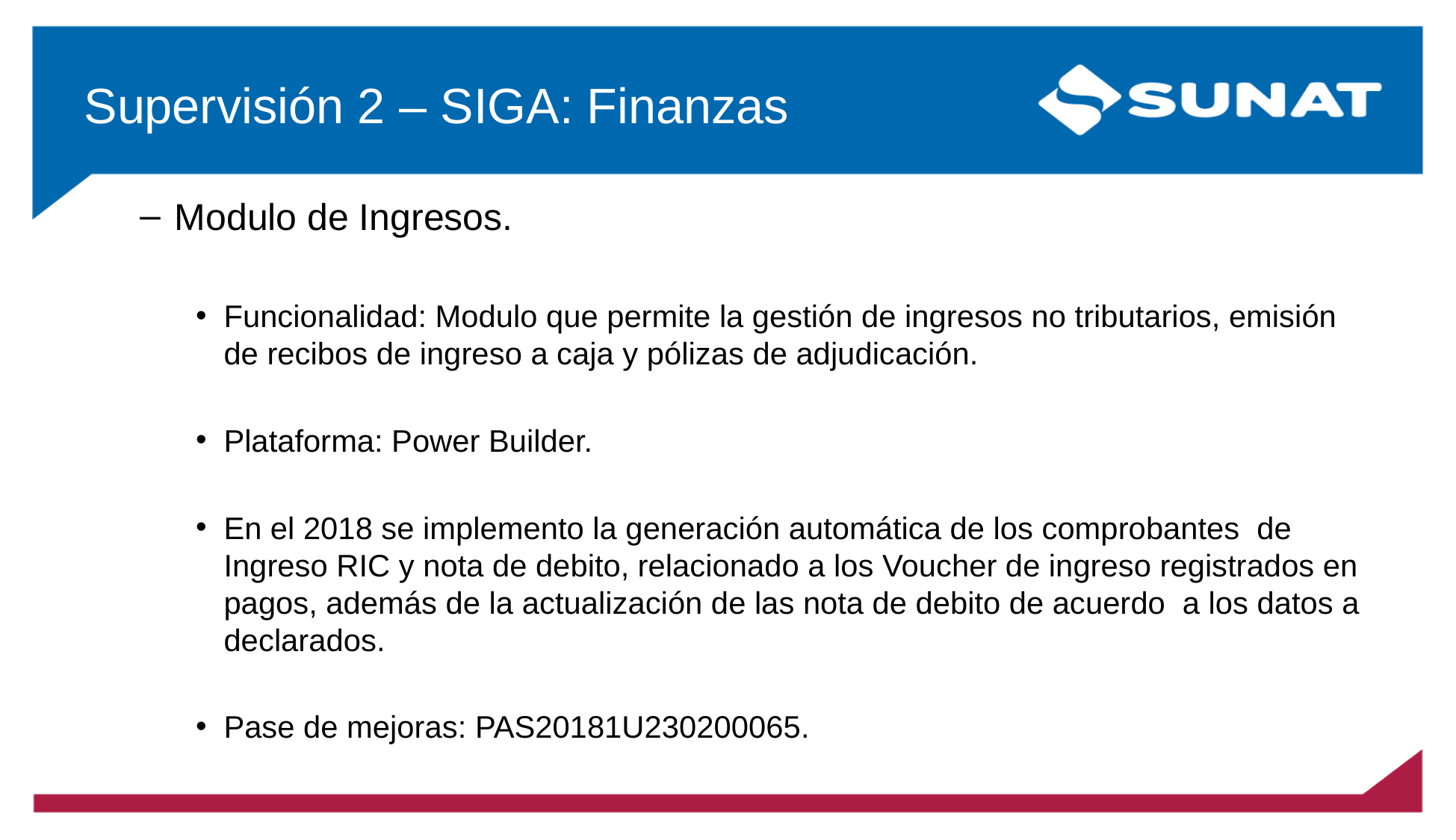

# Supervisión 2 – SIGA: Finanzas
Modulo de Ingresos.

Funcionalidad: Modulo que permite la gestión de ingresos no tributarios, emisión de recibos de ingreso a caja y pólizas de adjudicación.

Plataforma: Power Builder.

En el 2018 se implemento la generación automática de los comprobantes  de Ingreso RIC y nota de debito, relacionado a los Voucher de ingreso registrados en pagos, además de la actualización de las nota de debito de acuerdo  a los datos a declarados.

Pase de mejoras: PAS20181U230200065.